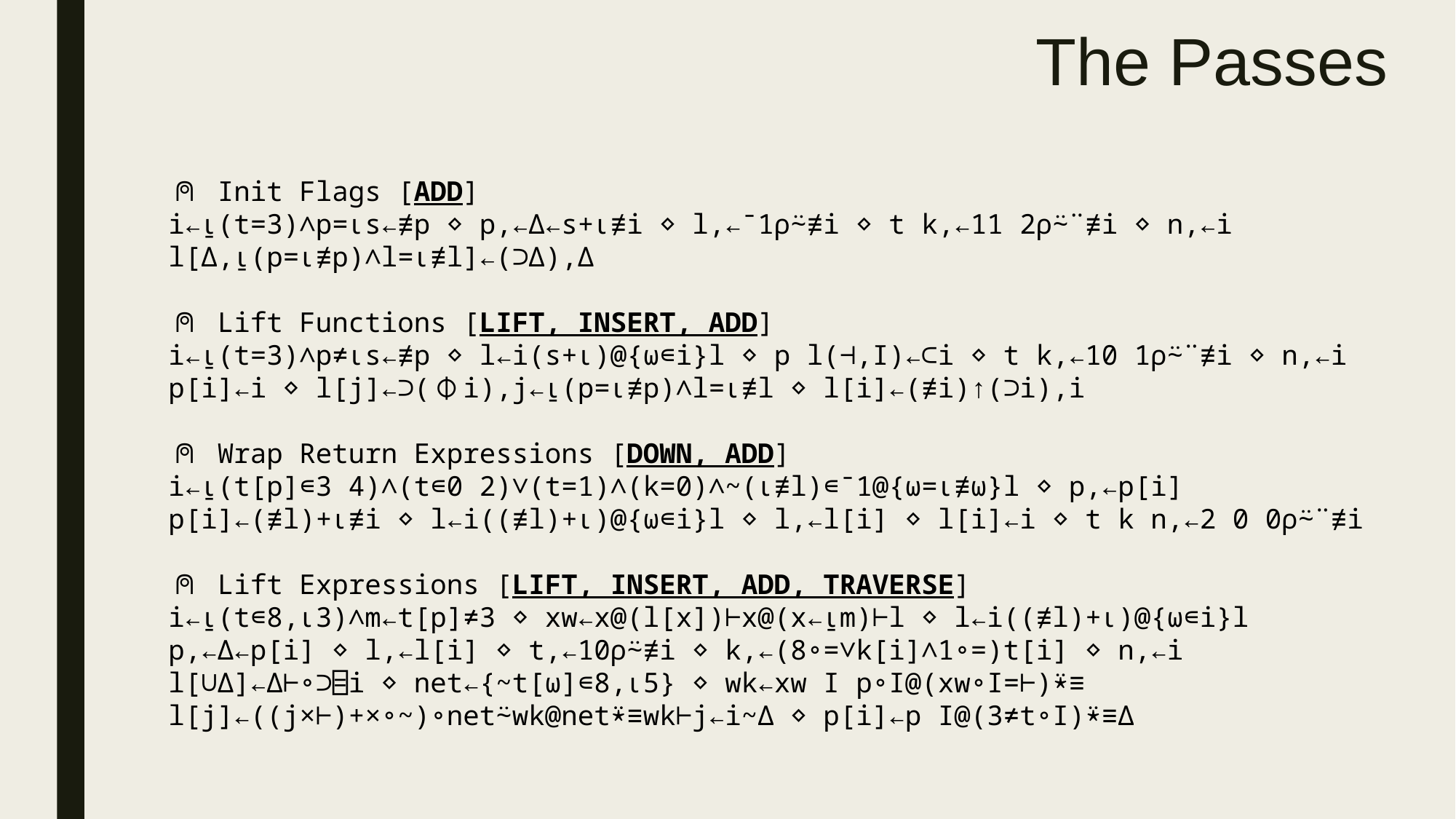

# The Passes
 ⍝ Init Flags [ADD]
 i←⍸(t=3)∧p=⍳s←≢p ⋄ p,←∆←s+⍳≢i ⋄ l,←¯1⍴⍨≢i ⋄ t k,←11 2⍴⍨¨≢i ⋄ n,←i
 l[∆,⍸(p=⍳≢p)∧l=⍳≢l]←(⊃∆),∆

 ⍝ Lift Functions [LIFT, INSERT, ADD]
 i←⍸(t=3)∧p≠⍳s←≢p ⋄ l←i(s+⍳)@{⍵∊i}l ⋄ p l(⊣,I)←⊂i ⋄ t k,←10 1⍴⍨¨≢i ⋄ n,←i
 p[i]←i ⋄ l[j]←⊃(⌽i),j←⍸(p=⍳≢p)∧l=⍳≢l ⋄ l[i]←(≢i)↑(⊃i),i

 ⍝ Wrap Return Expressions [DOWN, ADD]
 i←⍸(t[p]∊3 4)∧(t∊0 2)∨(t=1)∧(k=0)∧~(⍳≢l)∊¯1@{⍵=⍳≢⍵}l ⋄ p,←p[i]
 p[i]←(≢l)+⍳≢i ⋄ l←i((≢l)+⍳)@{⍵∊i}l ⋄ l,←l[i] ⋄ l[i]←i ⋄ t k n,←2 0 0⍴⍨¨≢i

 ⍝ Lift Expressions [LIFT, INSERT, ADD, TRAVERSE]
 i←⍸(t∊8,⍳3)∧m←t[p]≠3 ⋄ xw←x@(l[x])⊢x@(x←⍸m)⊢l ⋄ l←i((≢l)+⍳)@{⍵∊i}l
 p,←∆←p[i] ⋄ l,←l[i] ⋄ t,←10⍴⍨≢i ⋄ k,←(8∘=∨k[i]∧1∘=)t[i] ⋄ n,←i
 l[∪∆]←∆⊢∘⊃⌸i ⋄ net←{~t[⍵]∊8,⍳5} ⋄ wk←xw I p∘I@(xw∘I=⊢)⍣≡
 l[j]←((j×⊢)+×∘~)∘net⍨wk@net⍣≡wk⊢j←i~∆ ⋄ p[i]←p I@(3≠t∘I)⍣≡∆